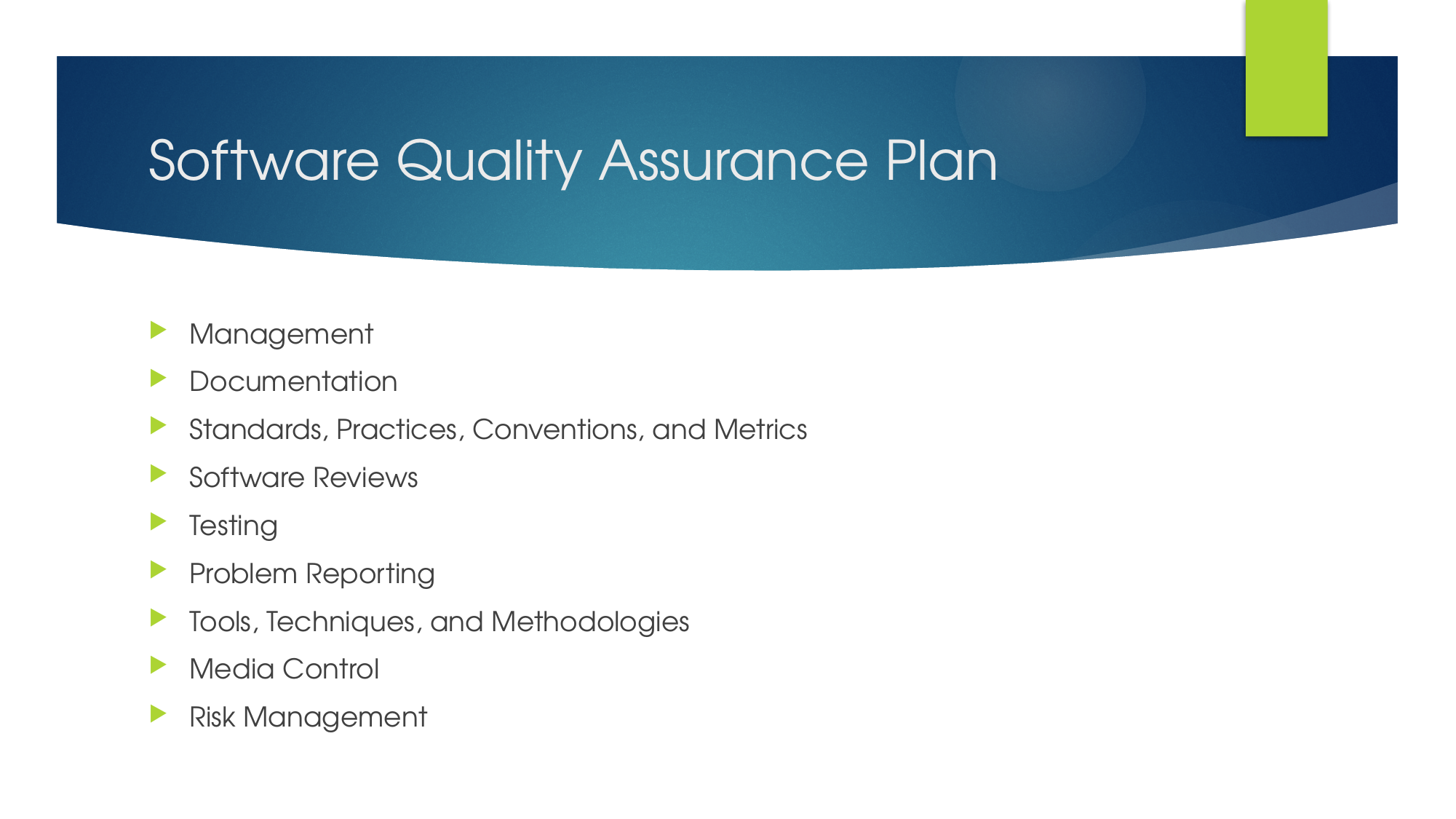

# Software Quality Assurance Plan
Management
Documentation
Standards, Practices, Conventions, and Metrics
Software Reviews
Testing
Problem Reporting
Tools, Techniques, and Methodologies
Media Control
Risk Management